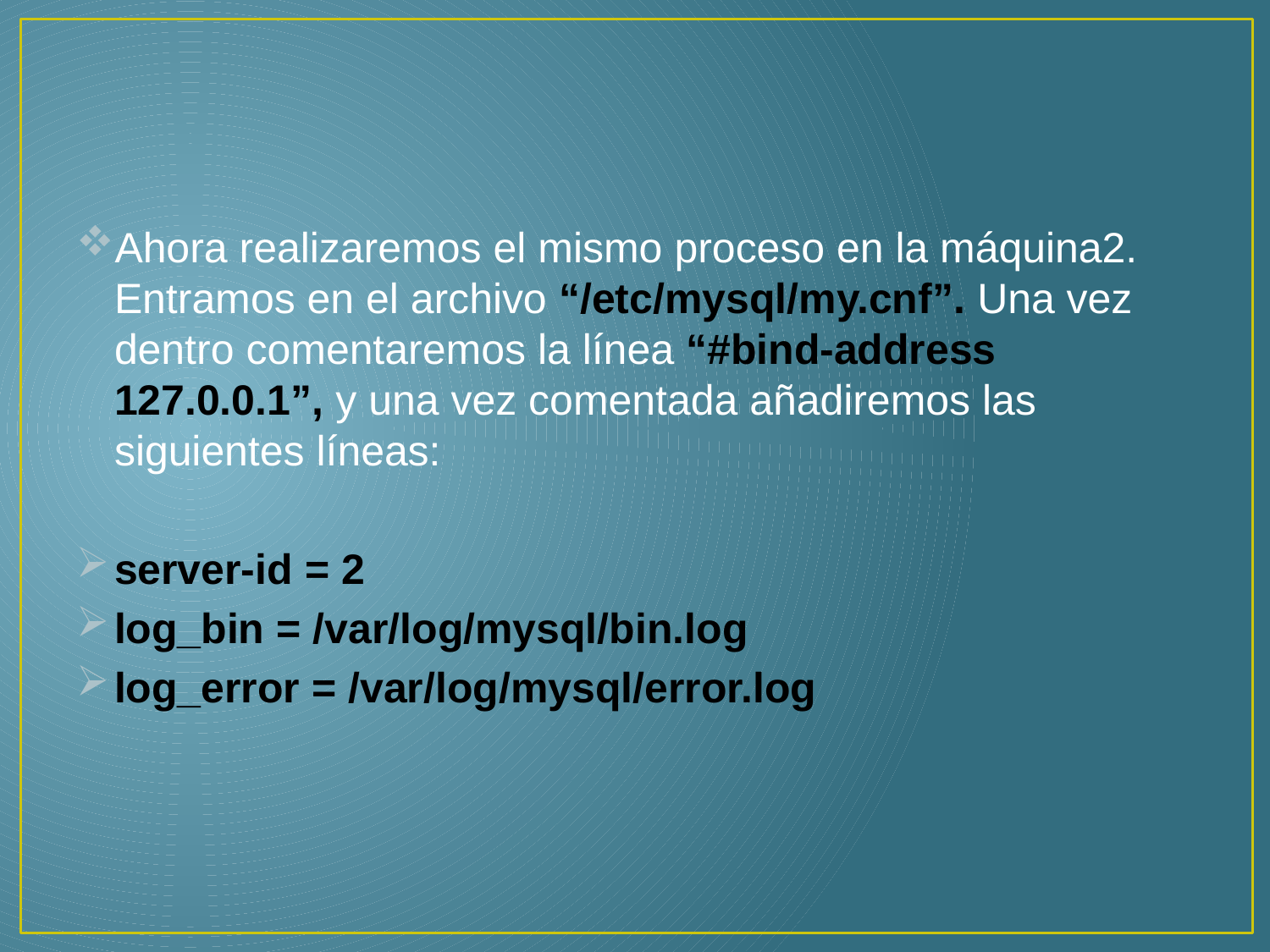

Ahora realizaremos el mismo proceso en la máquina2. Entramos en el archivo “/etc/mysql/my.cnf”. Una vez dentro comentaremos la línea “#bind-address 127.0.0.1”, y una vez comentada añadiremos las siguientes líneas:

server-id = 2
log_bin = /var/log/mysql/bin.log
log_error = /var/log/mysql/error.log